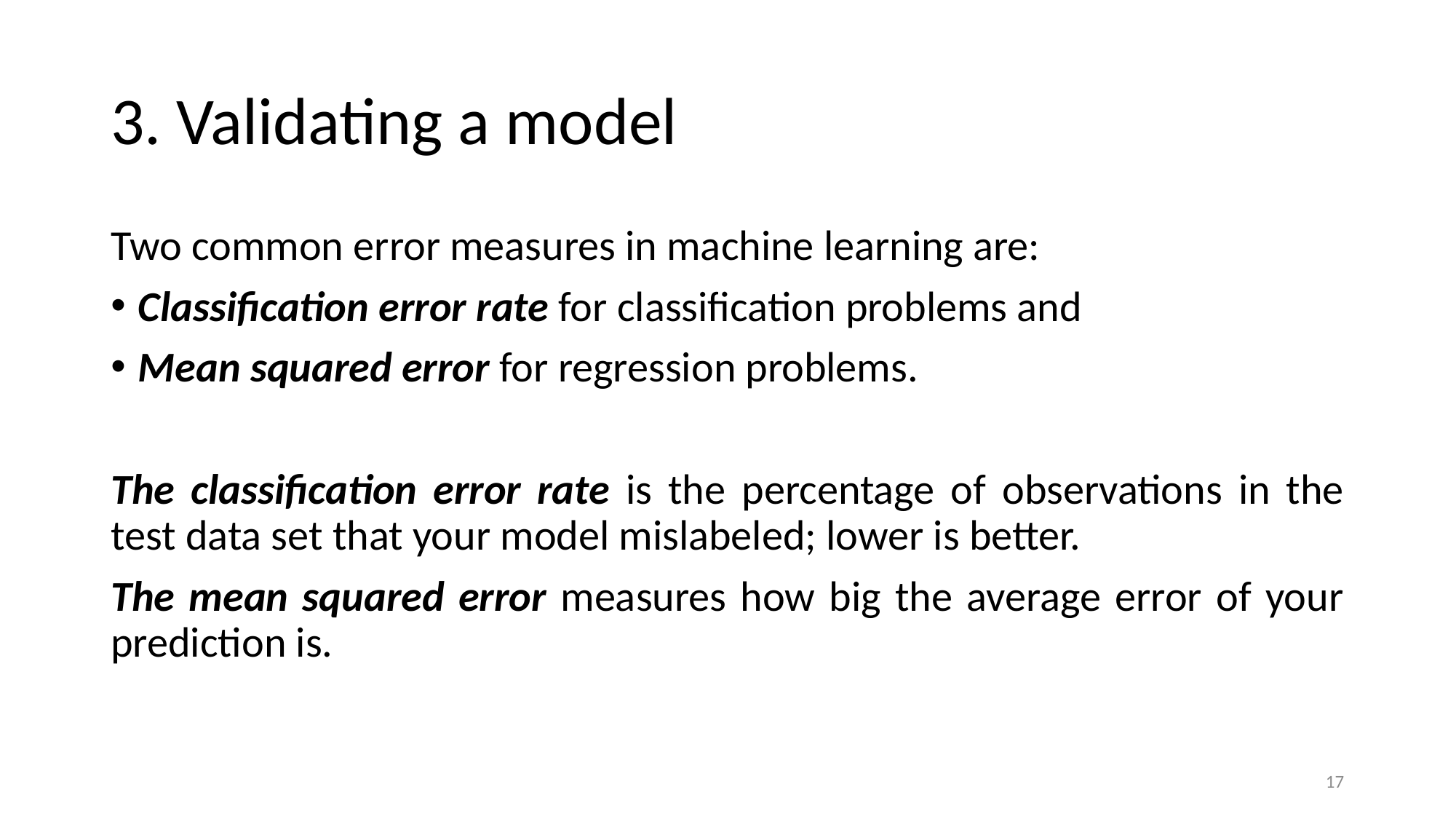

# 3. Validating a model
Two common error measures in machine learning are:
Classification error rate for classification problems and
Mean squared error for regression problems.

The classification error rate is the percentage of observations in the test data set that your model mislabeled; lower is better.
The mean squared error measures how big the average error of your prediction is.
17